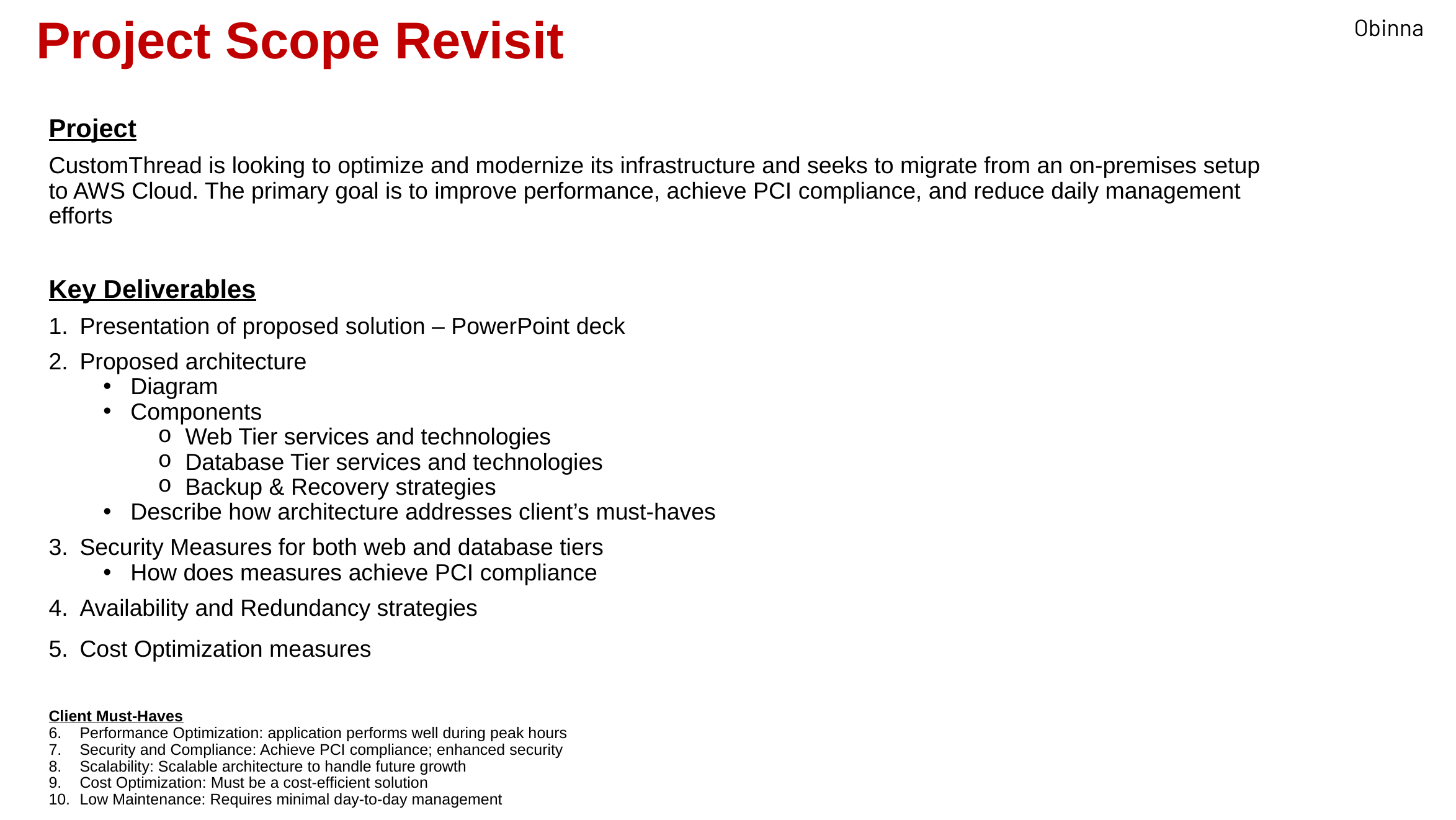

# Project Scope Revisit
Obinna
Project
CustomThread is looking to optimize and modernize its infrastructure and seeks to migrate from an on-premises setup to AWS Cloud. The primary goal is to improve performance, achieve PCI compliance, and reduce daily management efforts

Key Deliverables
Presentation of proposed solution – PowerPoint deck
Proposed architecture
Diagram
Components
Web Tier services and technologies
Database Tier services and technologies
Backup & Recovery strategies
Describe how architecture addresses client’s must-haves
Security Measures for both web and database tiers
How does measures achieve PCI compliance
Availability and Redundancy strategies
Cost Optimization measures

Client Must-Haves
Performance Optimization: application performs well during peak hours
Security and Compliance: Achieve PCI compliance; enhanced security
Scalability: Scalable architecture to handle future growth
Cost Optimization: Must be a cost-efficient solution
Low Maintenance: Requires minimal day-to-day management